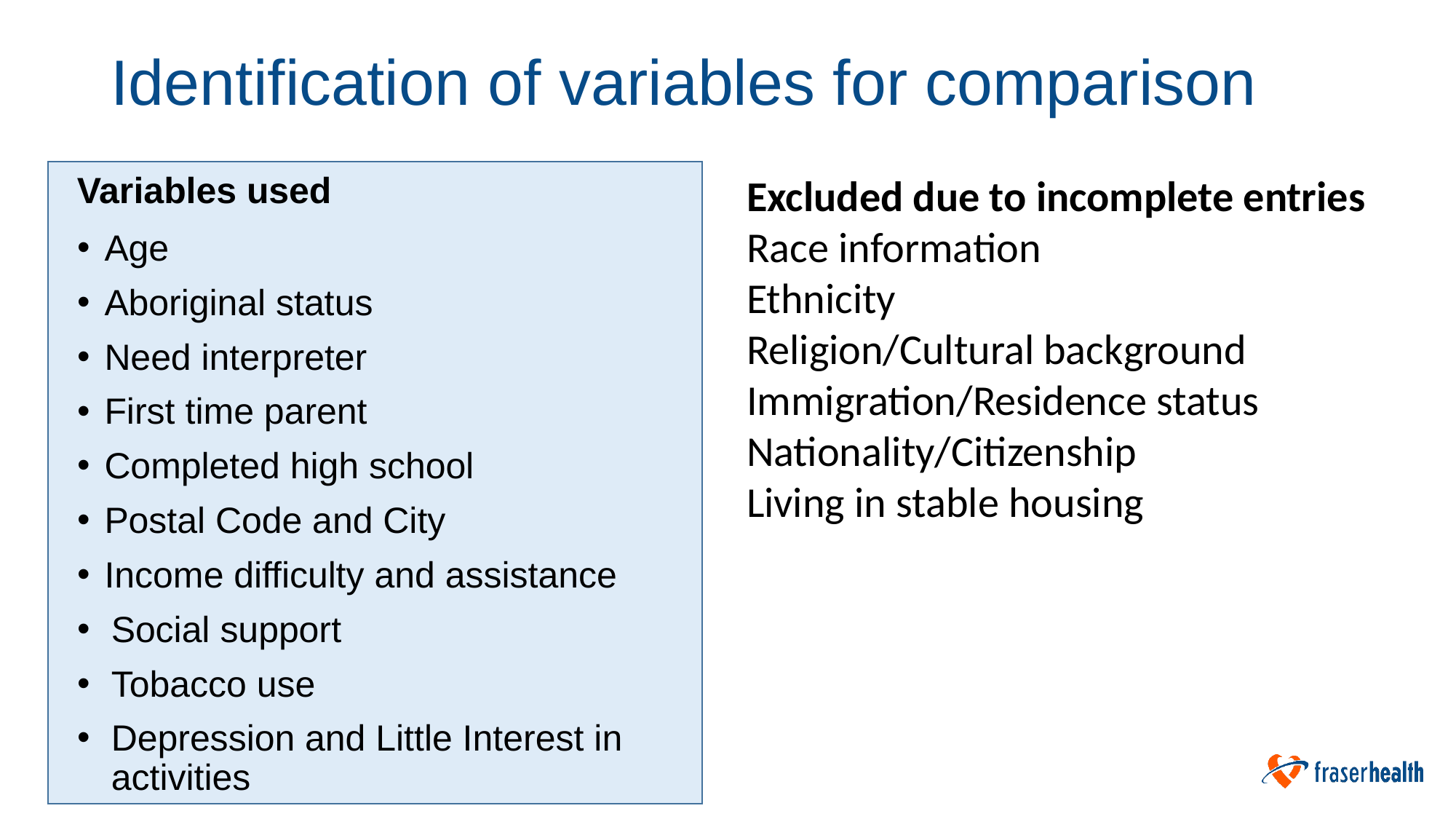

# Identification of variables for comparison

Variables used
Excluded due to incomplete entries
Race information
Ethnicity
Religion/Cultural background
Immigration/Residence status
Nationality/Citizenship
Living in stable housing

Age
Aboriginal status
Need interpreter
First time parent
Completed high school
Postal Code and City
Income difficulty and assistance
Social support
Tobacco use
Depression and Little Interest in activities